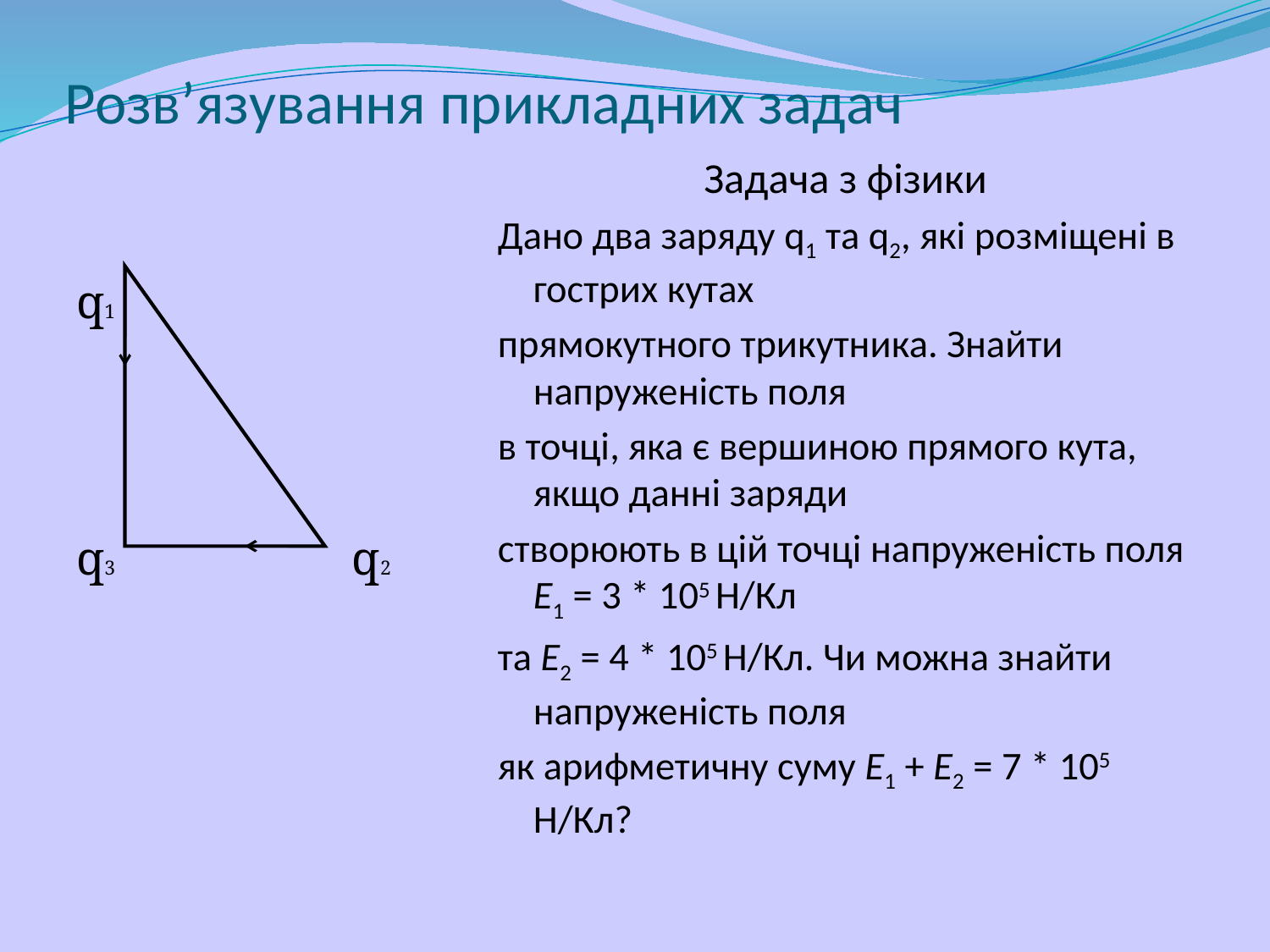

# Розв’язування прикладних задач

Задача з фізики
Дано два заряду q1 та q2, які розміщені в гострих кутах
прямокутного трикутника. Знайти напруженість поля
в точці, яка є вершиною прямого кута, якщо данні заряди
створюють в цій точці напруженість поля E1 = 3 * 105 Н/Кл
та E2 = 4 * 105 Н/Кл. Чи можна знайти напруженість поля
як арифметичну суму E1 + E2 = 7 * 105 Н/Кл?

q1

q3                    q2